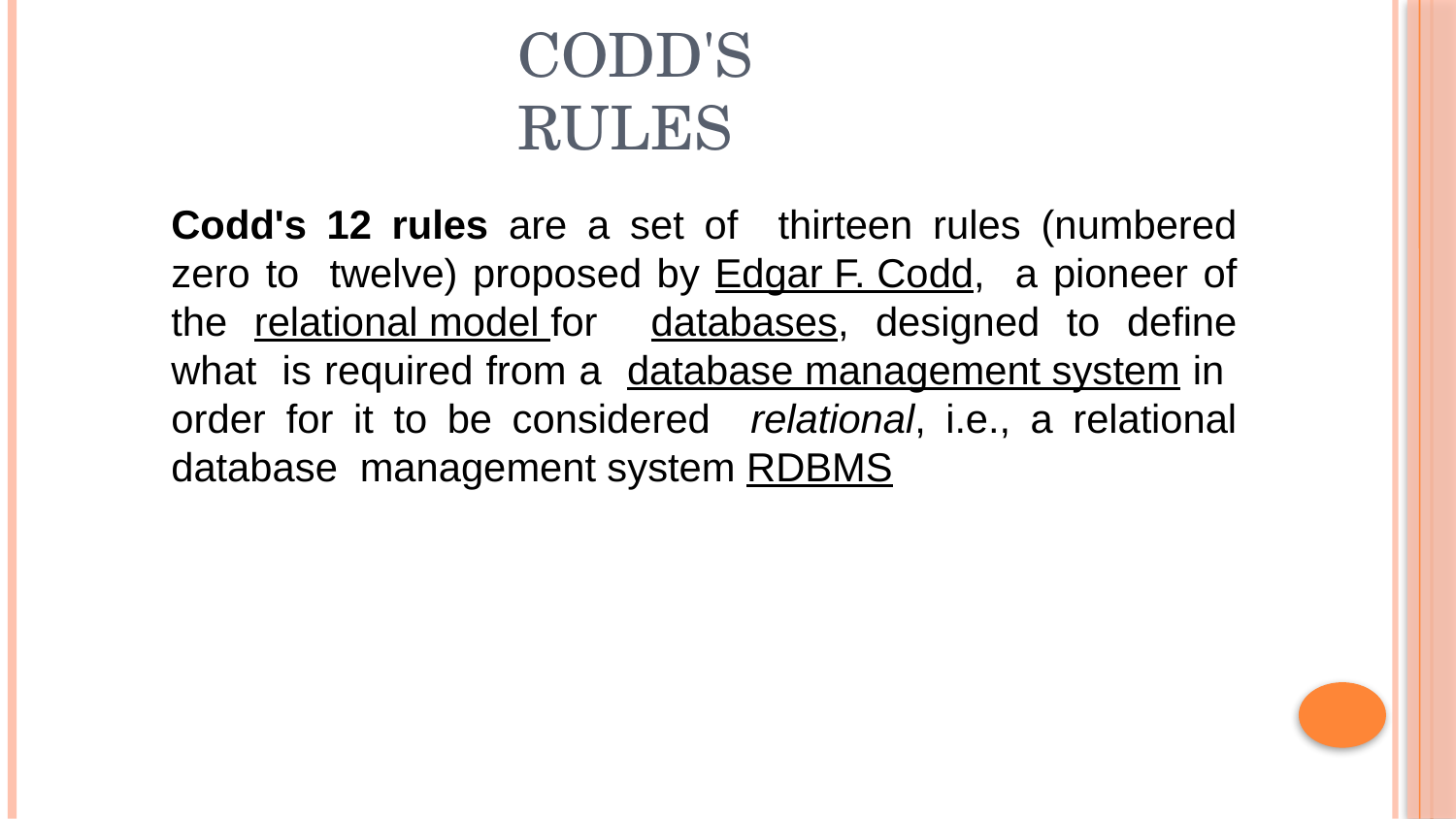

# Codd's rules
Codd's 12 rules are a set of  thirteen rules (numbered zero to  twelve) proposed by Edgar F. Codd,  a pioneer of the relational model for  databases, designed to define what  is required from a  database management system in  order for it to be considered  relational, i.e., a relational database  management system RDBMS